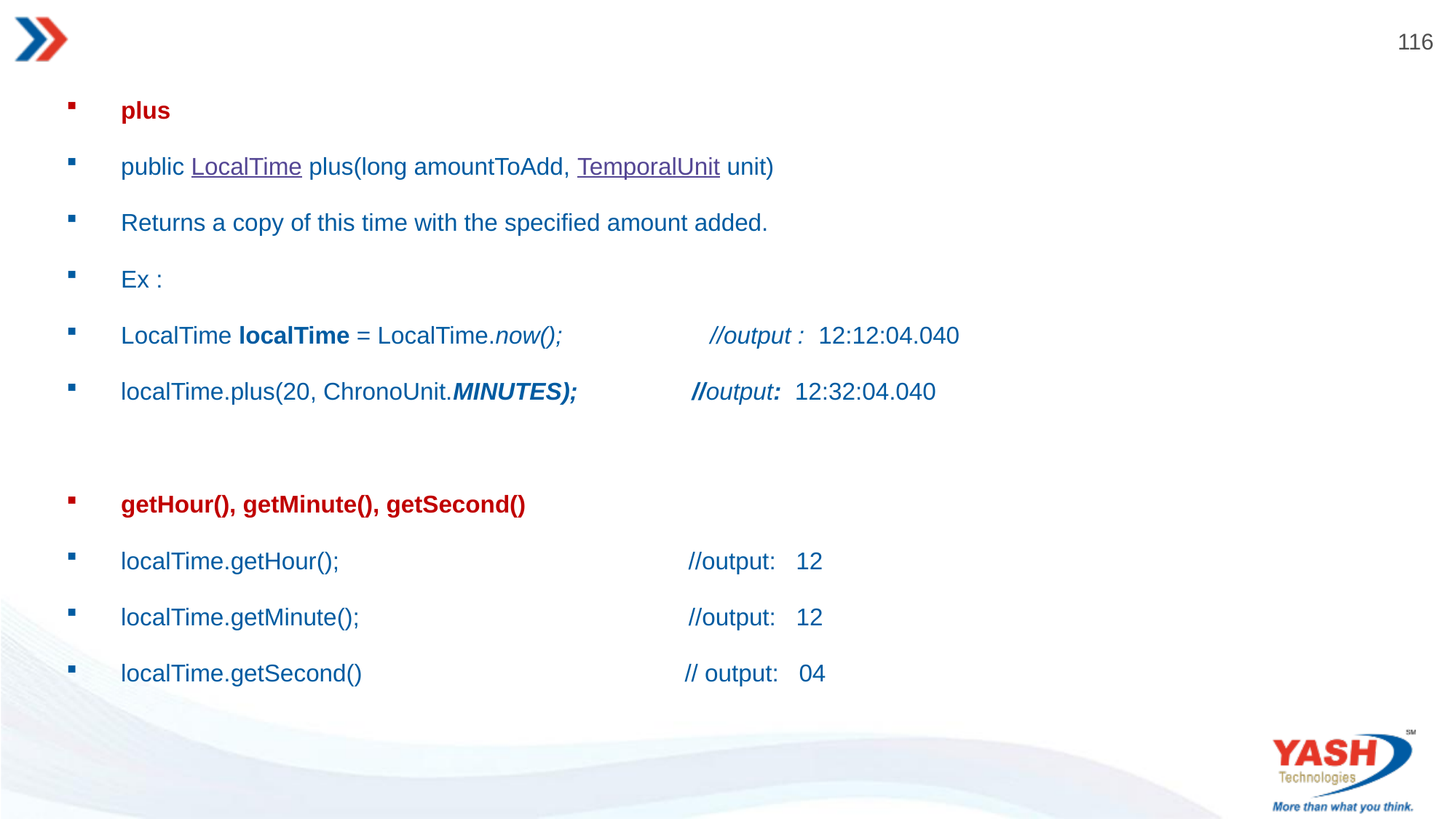

plus
public LocalTime plus(long amountToAdd, TemporalUnit unit)
Returns a copy of this time with the specified amount added.
Ex :
LocalTime localTime = LocalTime.now();                      //output :  12:12:04.040
localTime.plus(20, ChronoUnit.MINUTES);                 //output:  12:32:04.040

getHour(), getMinute(), getSecond()
localTime.getHour();                                                    //output:   12
localTime.getMinute();                                                 //output:   12
localTime.getSecond()                                                // output:   04